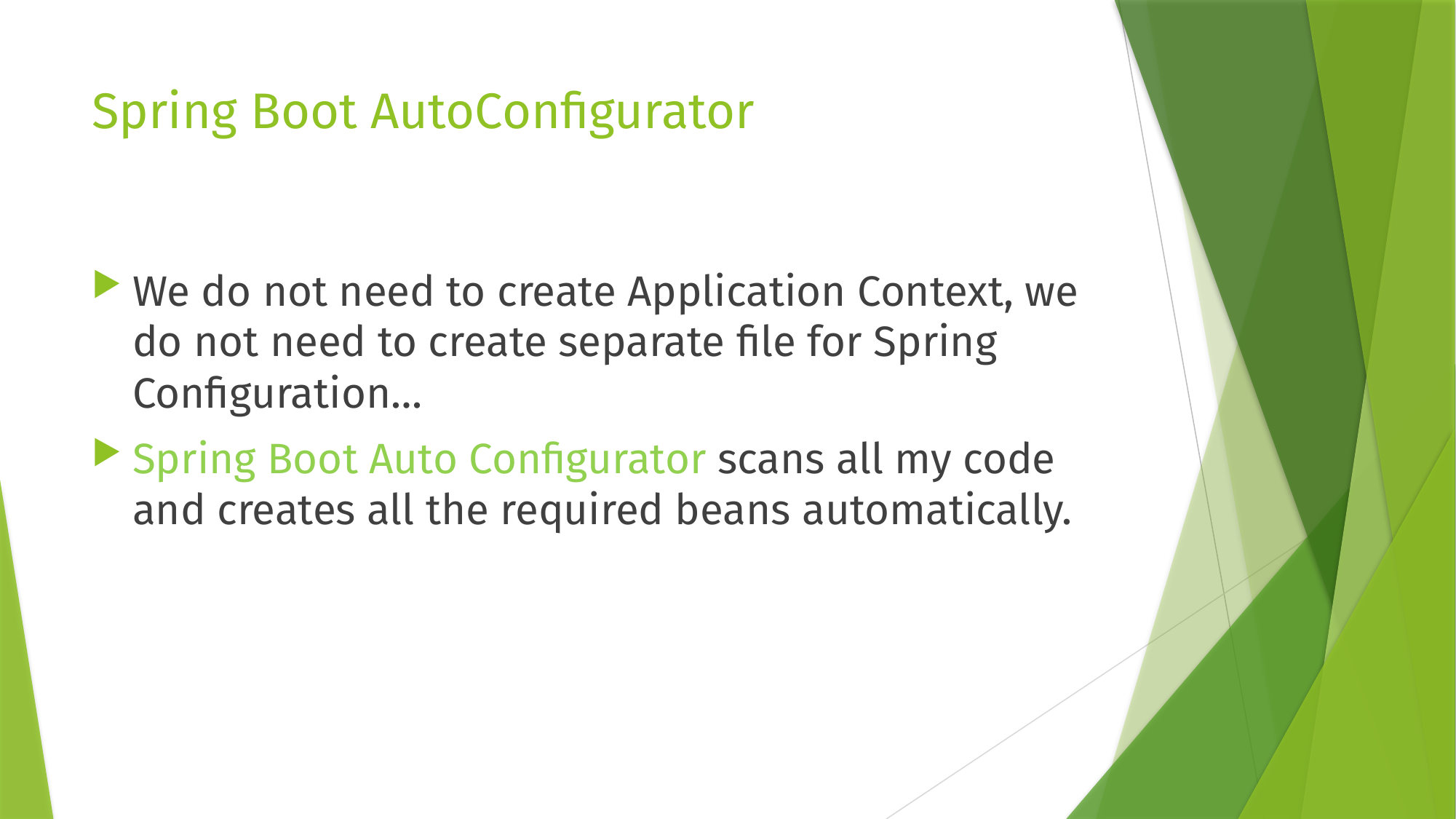

# Spring Boot AutoConfigurator
We do not need to create Application Context, we do not need to create separate file for Spring Configuration…
Spring Boot Auto Configurator scans all my code and creates all the required beans automatically.